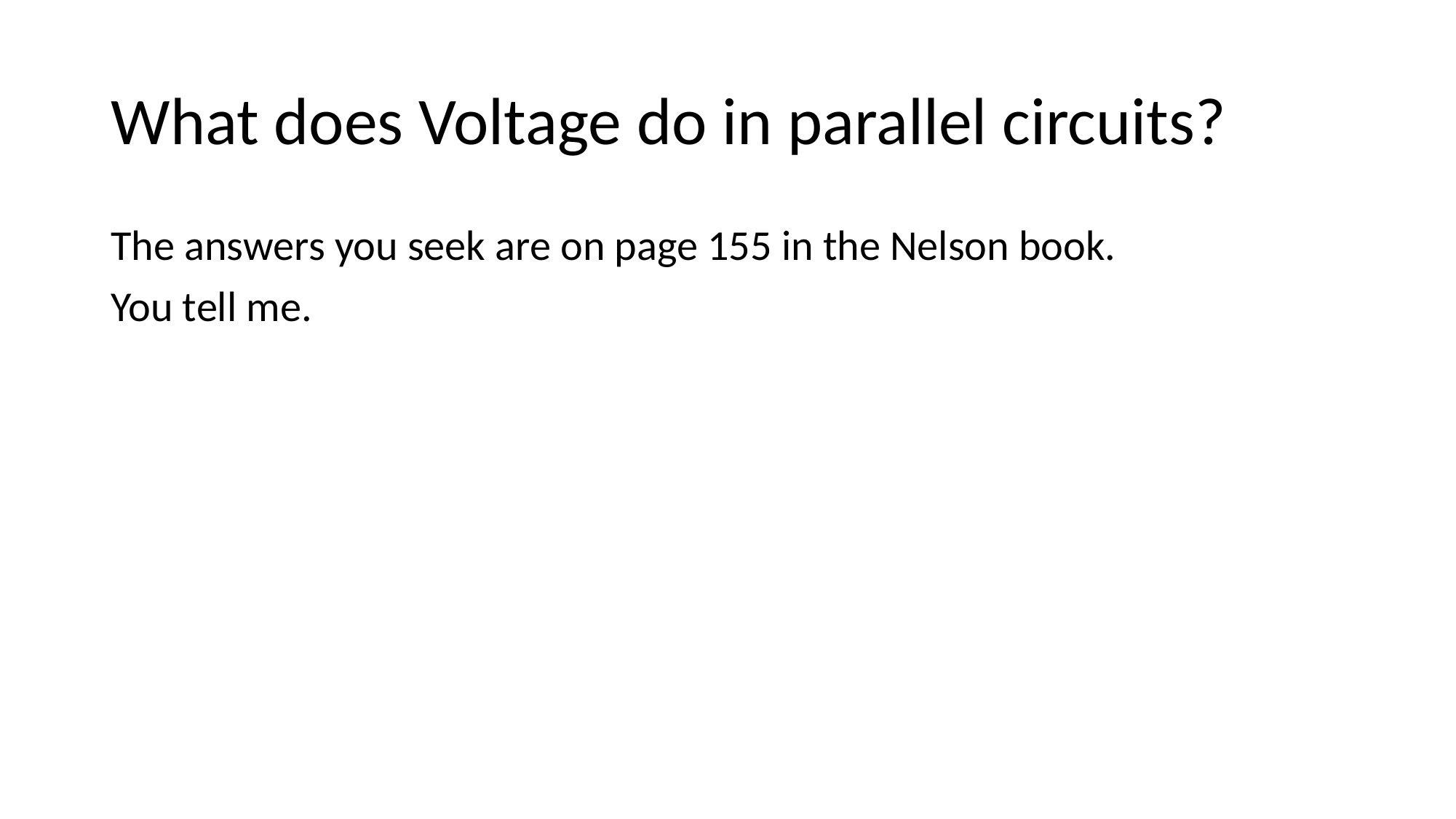

# What does Voltage do in parallel circuits?
The answers you seek are on page 155 in the Nelson book.
You tell me.